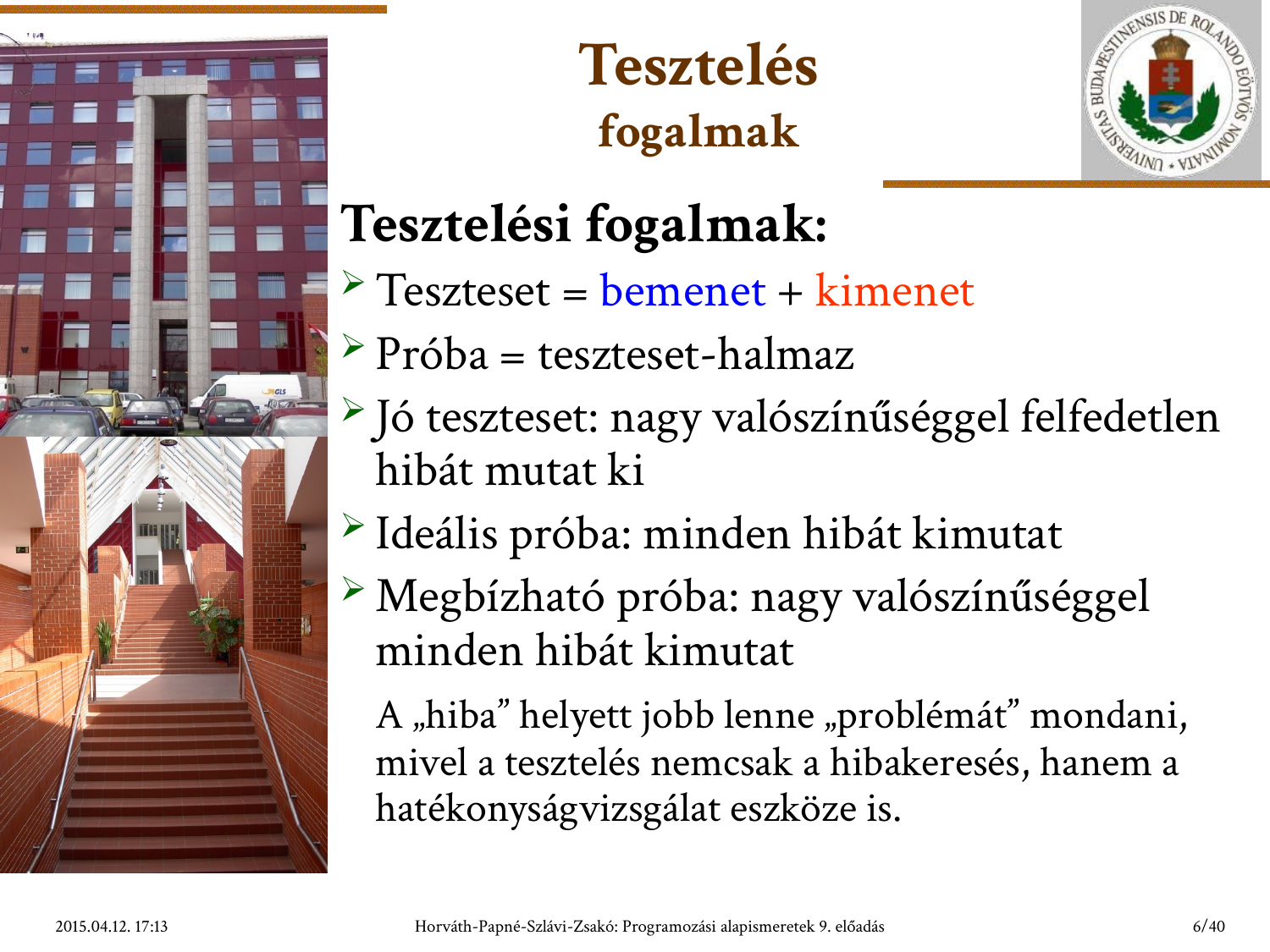

Tesztelés
fogalmak
Tesztelési fogalmak:
Teszteset = bemenet + kimenet
Próba = teszteset-halmaz
Jó teszteset: nagy valószínűséggel felfedetlen hibát mutat ki
Ideális próba: minden hibát kimutat
Megbízható próba: nagy valószínűséggel minden hibát kimutat
	A „hiba” helyett jobb lenne „problémát” mondani, mivel a tesztelés nemcsak a hibakeresés, hanem a hatékonyságvizsgálat eszköze is.
2015.04.12. 17:13
Horváth-Papné-Szlávi-Zsakó: Programozási alapismeretek 9. előadás
6/40